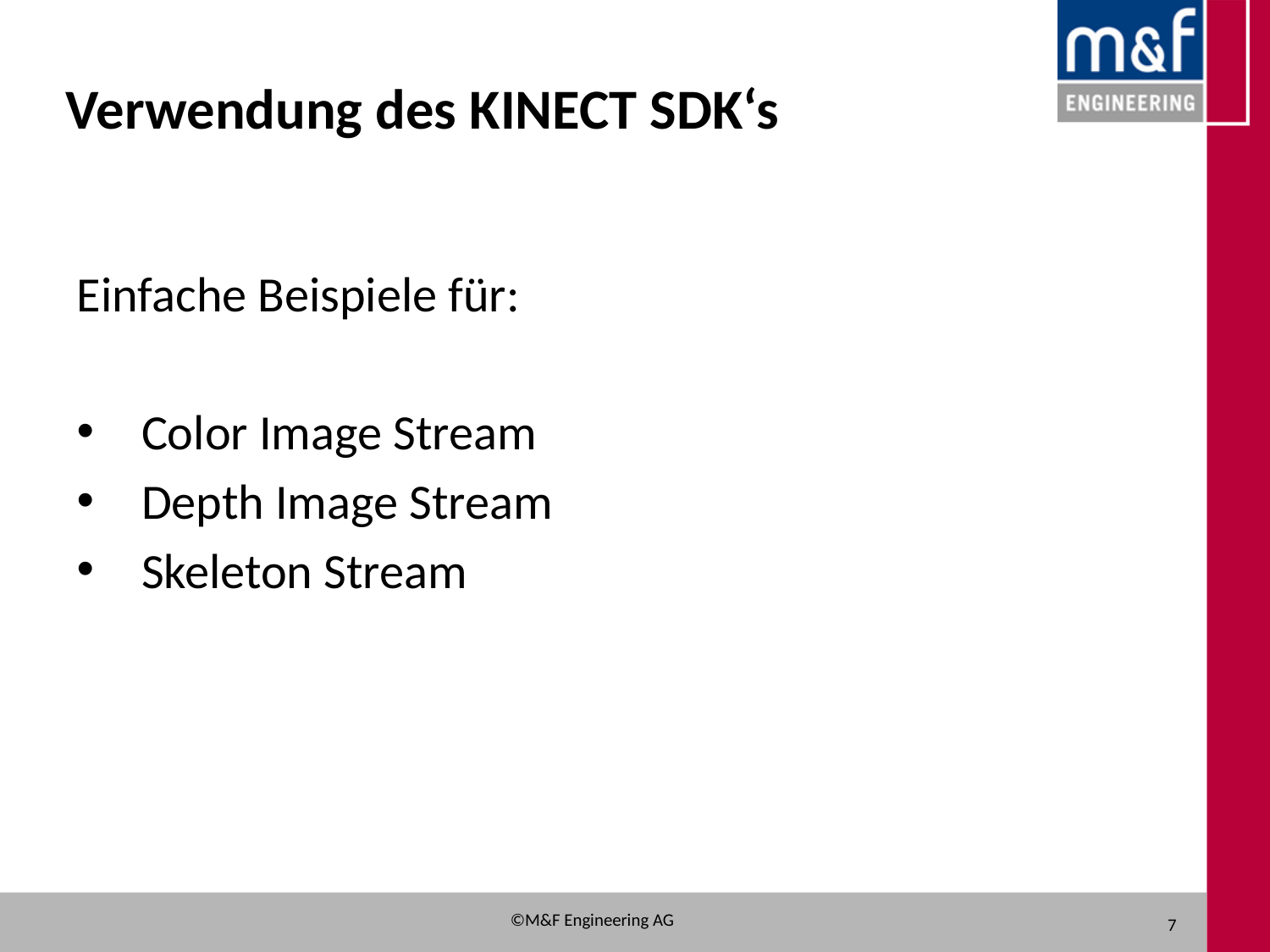

# Verwendung des KINECT SDK‘s
Einfache Beispiele für:

Color Image Stream
Depth Image Stream
Skeleton Stream